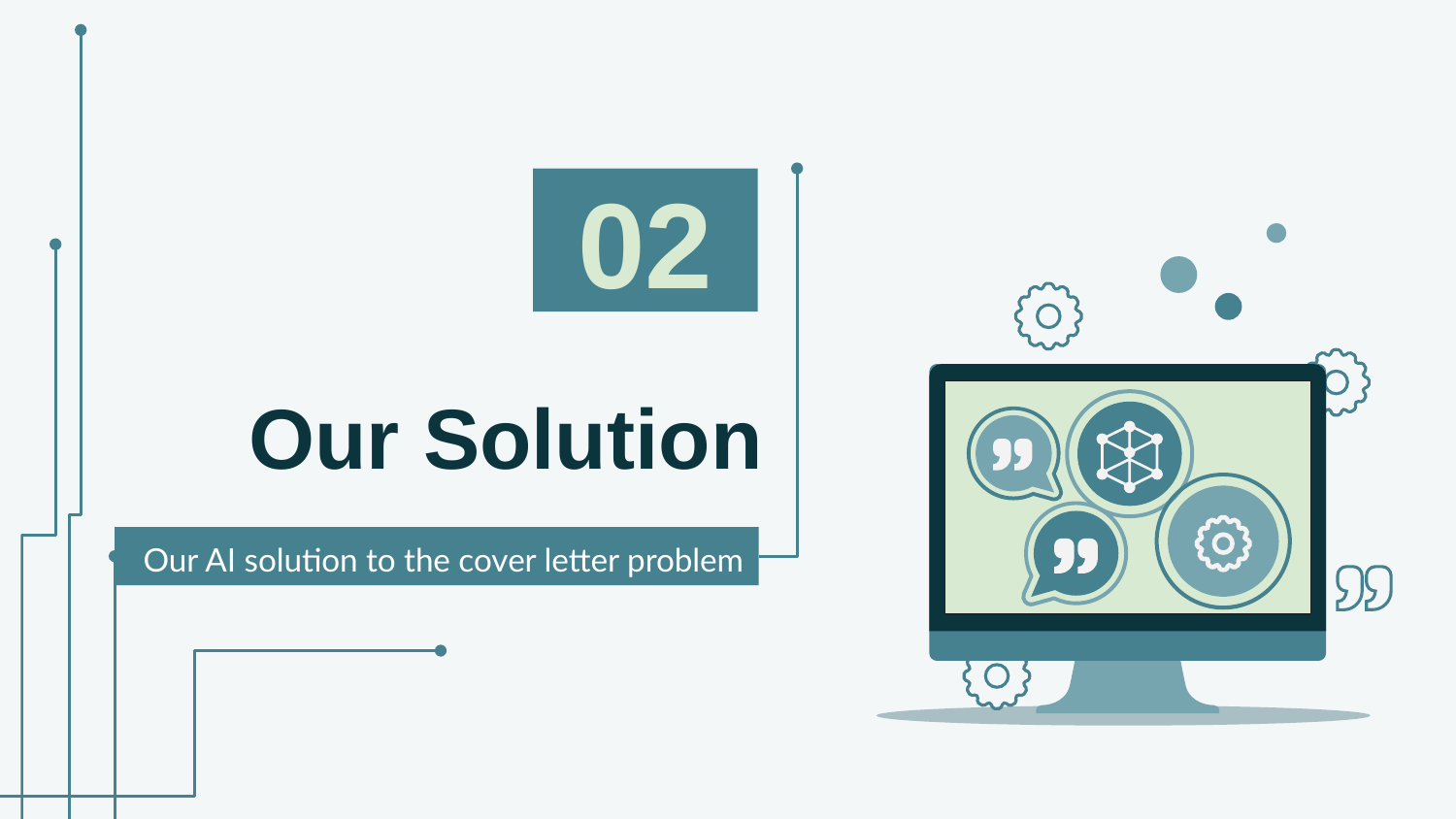

02

# Our Solution
Our AI solution to the cover letter problem